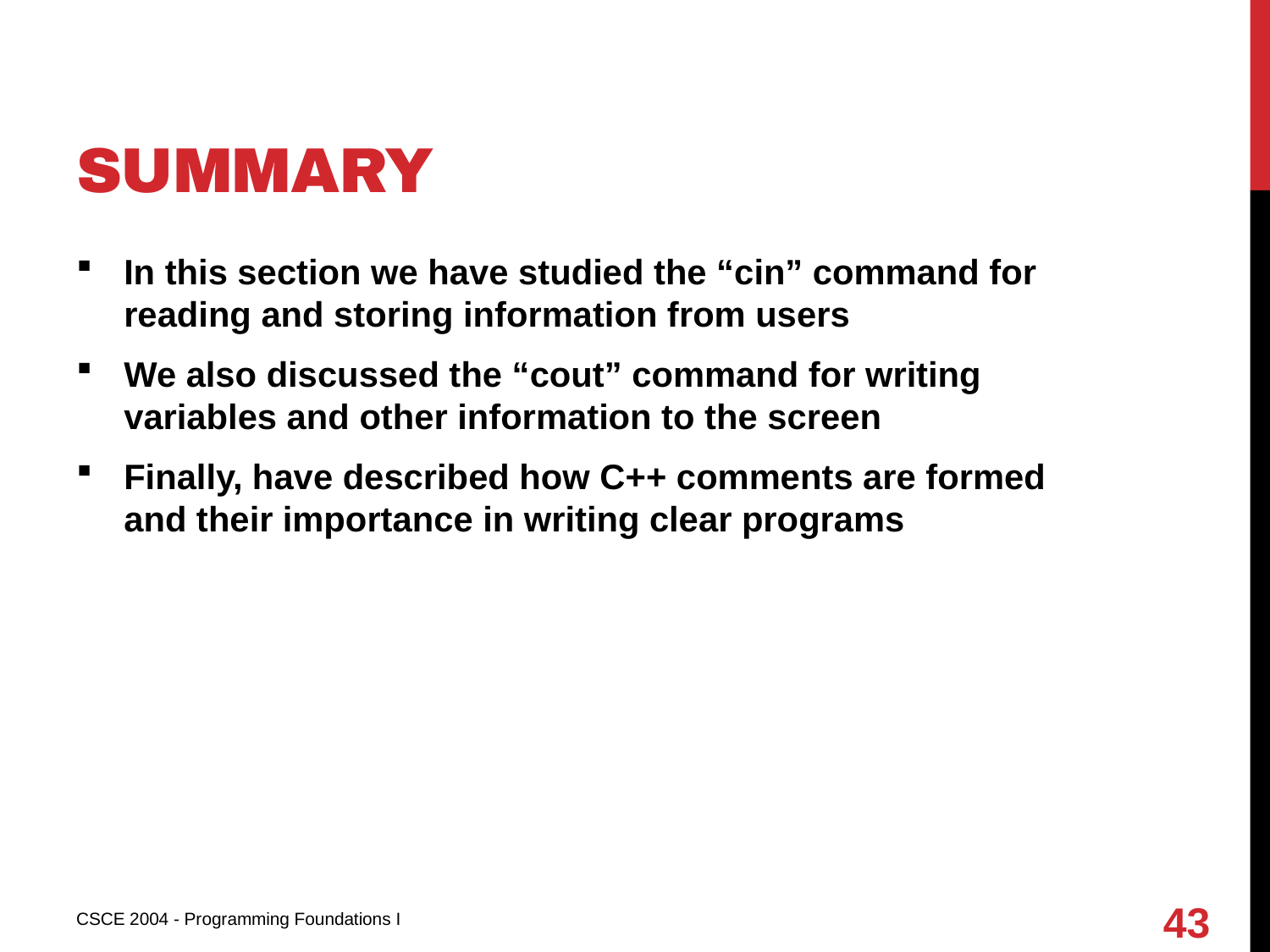

# Summary
In this section we have studied the “cin” command for reading and storing information from users
We also discussed the “cout” command for writing variables and other information to the screen
Finally, have described how C++ comments are formed and their importance in writing clear programs
43
CSCE 2004 - Programming Foundations I